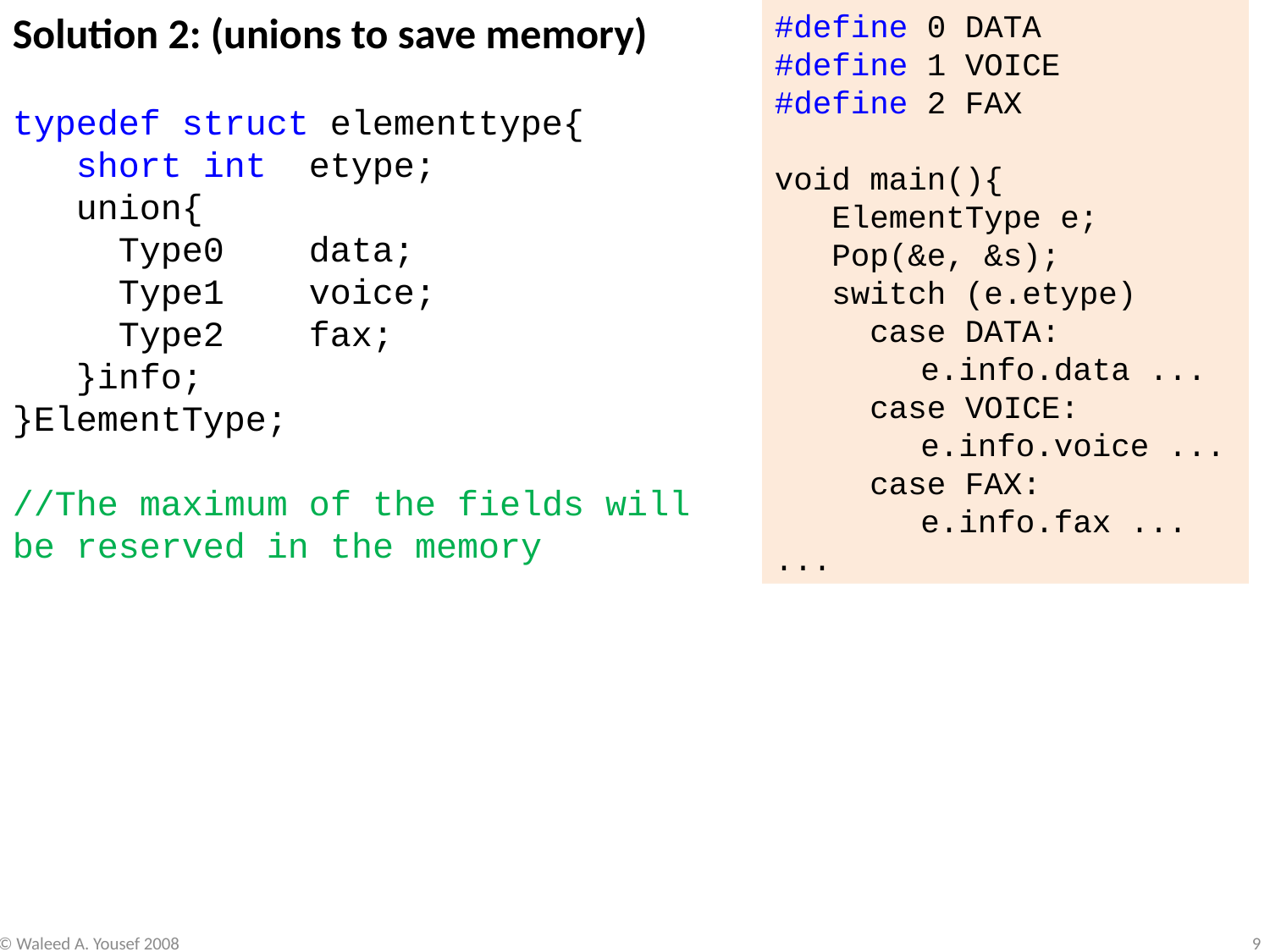

Solution 2: (unions to save memory)

typedef struct elementtype{
   short int  etype;
   union{
     Type0    data;
     Type1    voice;
     Type2    fax;
   }info;
}ElementType;

//The maximum of the fields will be reserved in the memory

#define 0 DATA
#define 1 VOICE
#define 2 FAX

void main(){
   ElementType e;
   Pop(&e, &s);
   switch (e.etype)
     case DATA:
      	 e.info.data ...
     case VOICE:
	 e.info.voice ...
     case FAX:
	 e.info.fax ...
...
© Waleed A. Yousef 2008
9